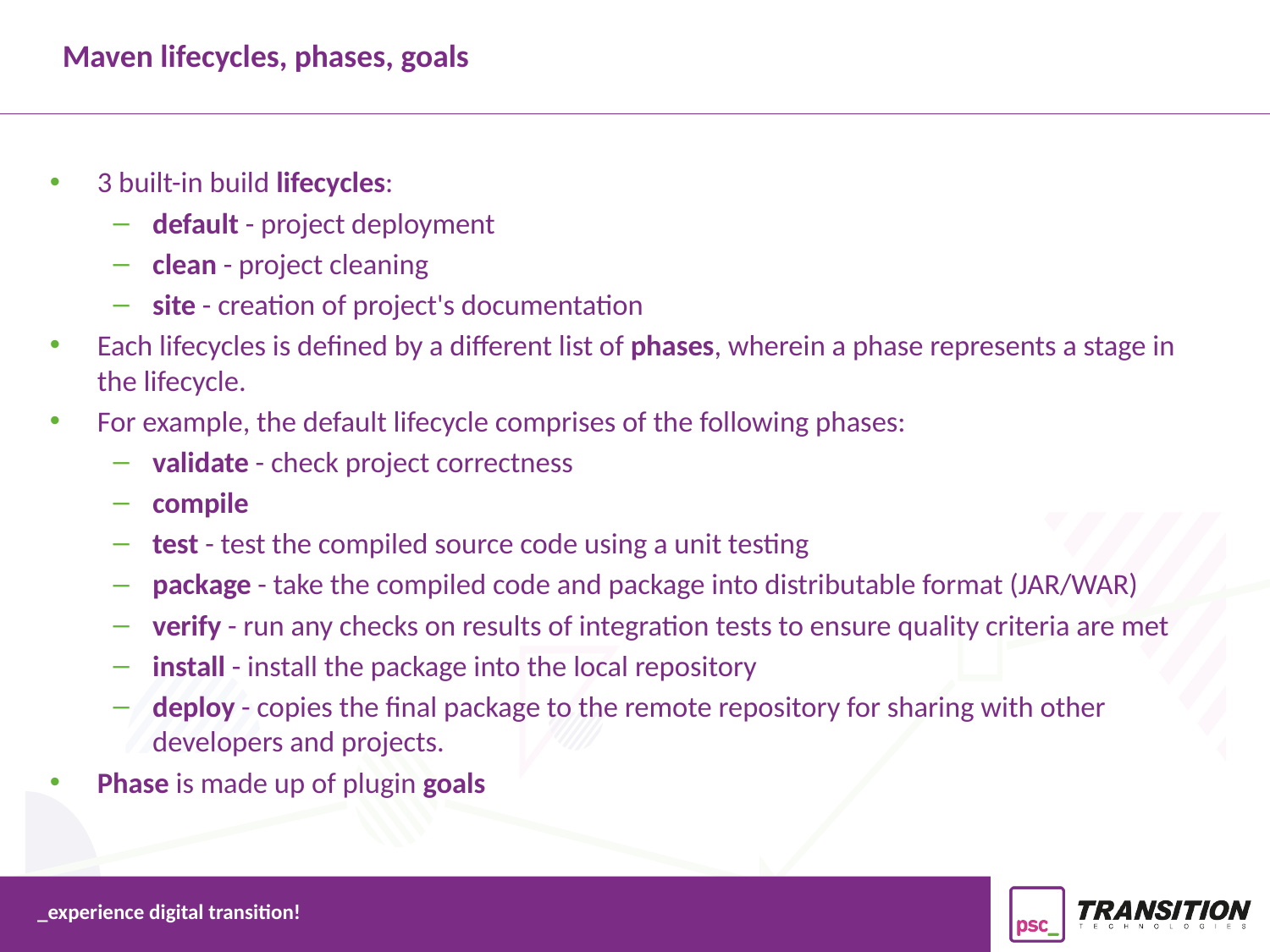

Maven lifecycles, phases, goals
3 built-in build lifecycles:
default - project deployment
clean - project cleaning
site - creation of project's documentation
Each lifecycles is defined by a different list of phases, wherein a phase represents a stage in the lifecycle.
For example, the default lifecycle comprises of the following phases:
validate - check project correctness
compile
test - test the compiled source code using a unit testing
package - take the compiled code and package into distributable format (JAR/WAR)
verify - run any checks on results of integration tests to ensure quality criteria are met
install - install the package into the local repository
deploy - copies the final package to the remote repository for sharing with other developers and projects.
Phase is made up of plugin goals